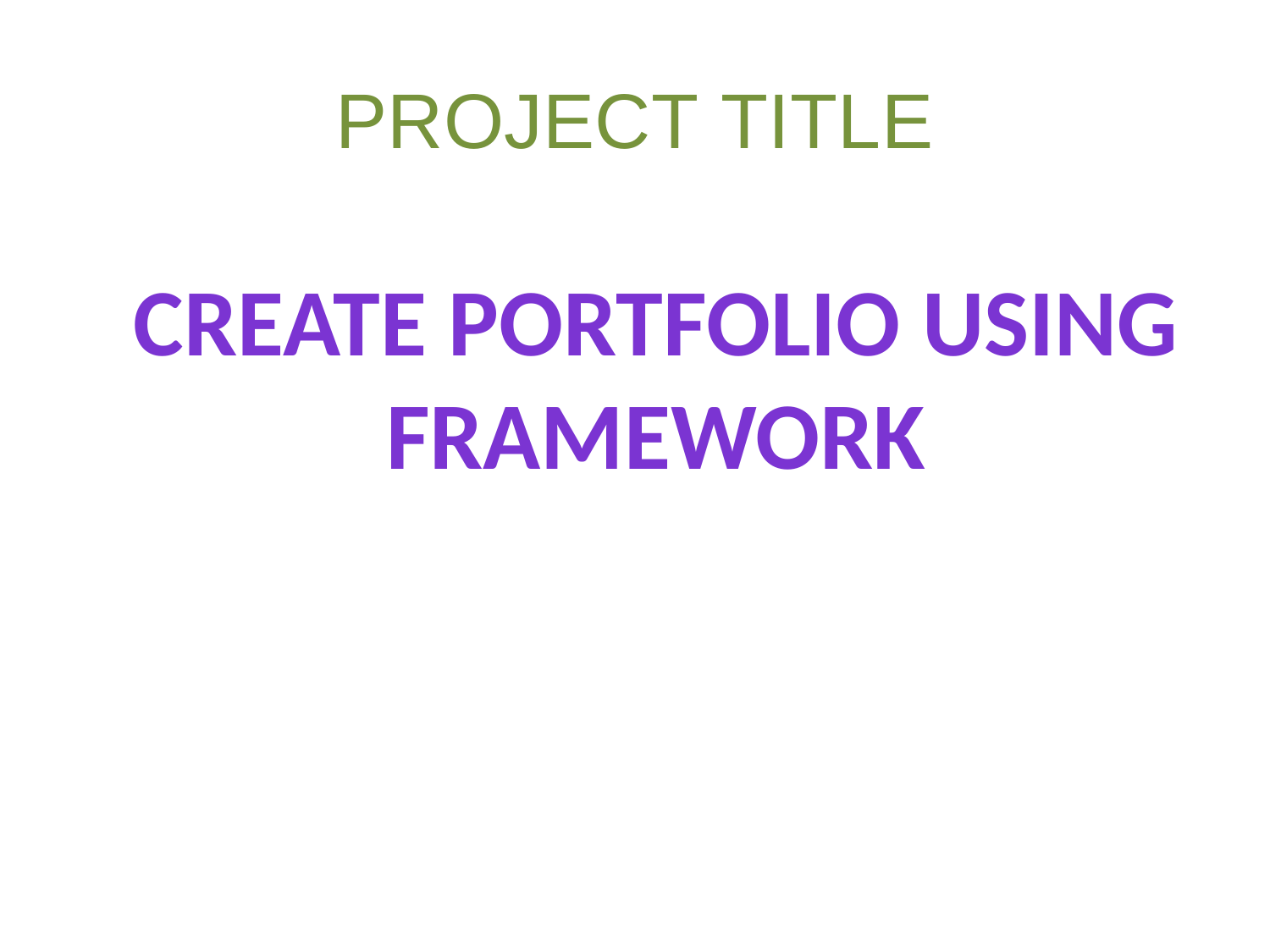

# PROJECT TITLE
Create portfolio using framework